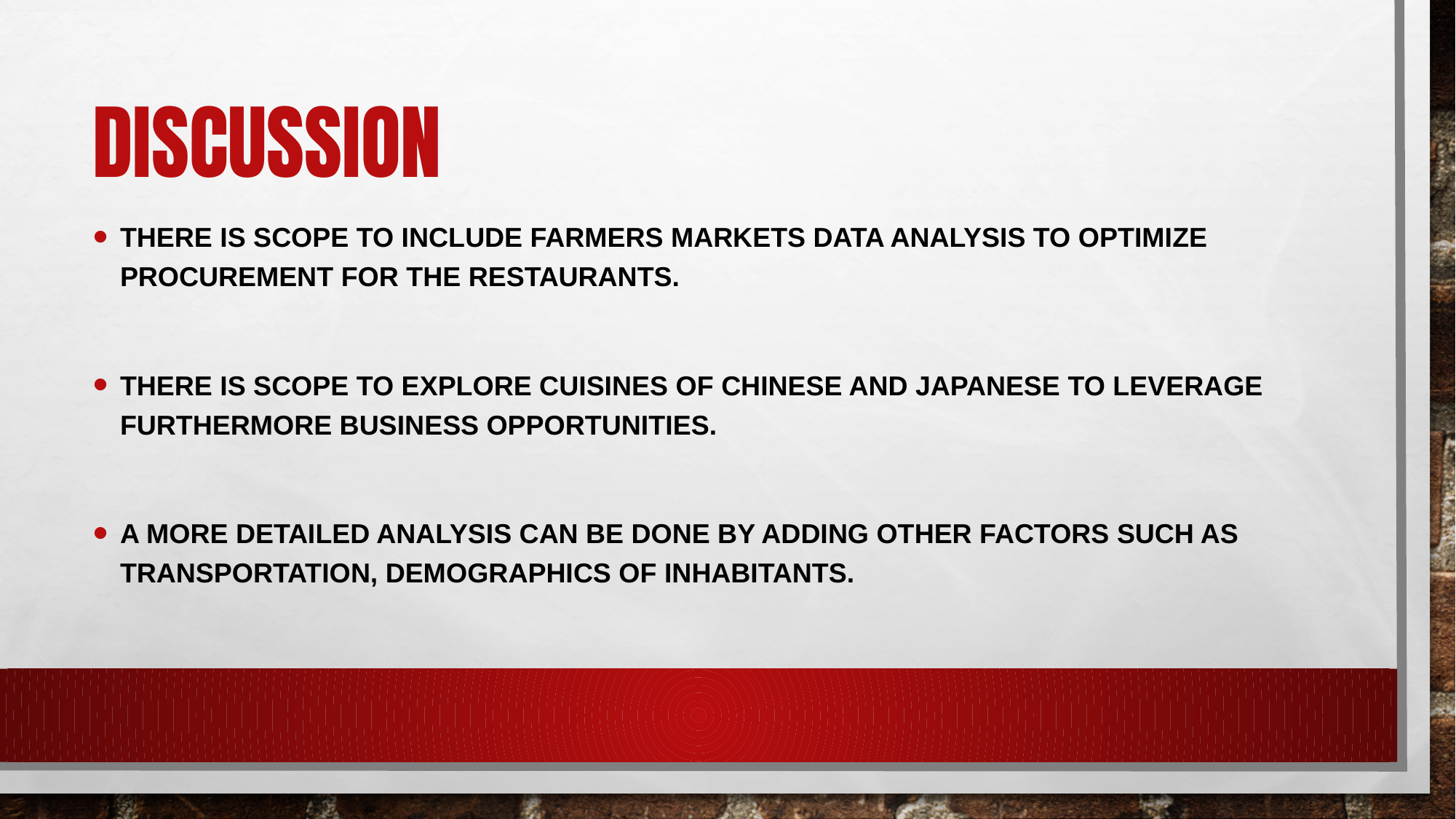

# Discussion
There is scope to include Farmers markets data analysis to optimize procurement for the restaurants.

There is scope to explore cuisines of Chinese and Japanese to leverage furthermore business opportunities.

A more detailed analysis can be done by adding other factors such as transportation, demographics of inhabitants.